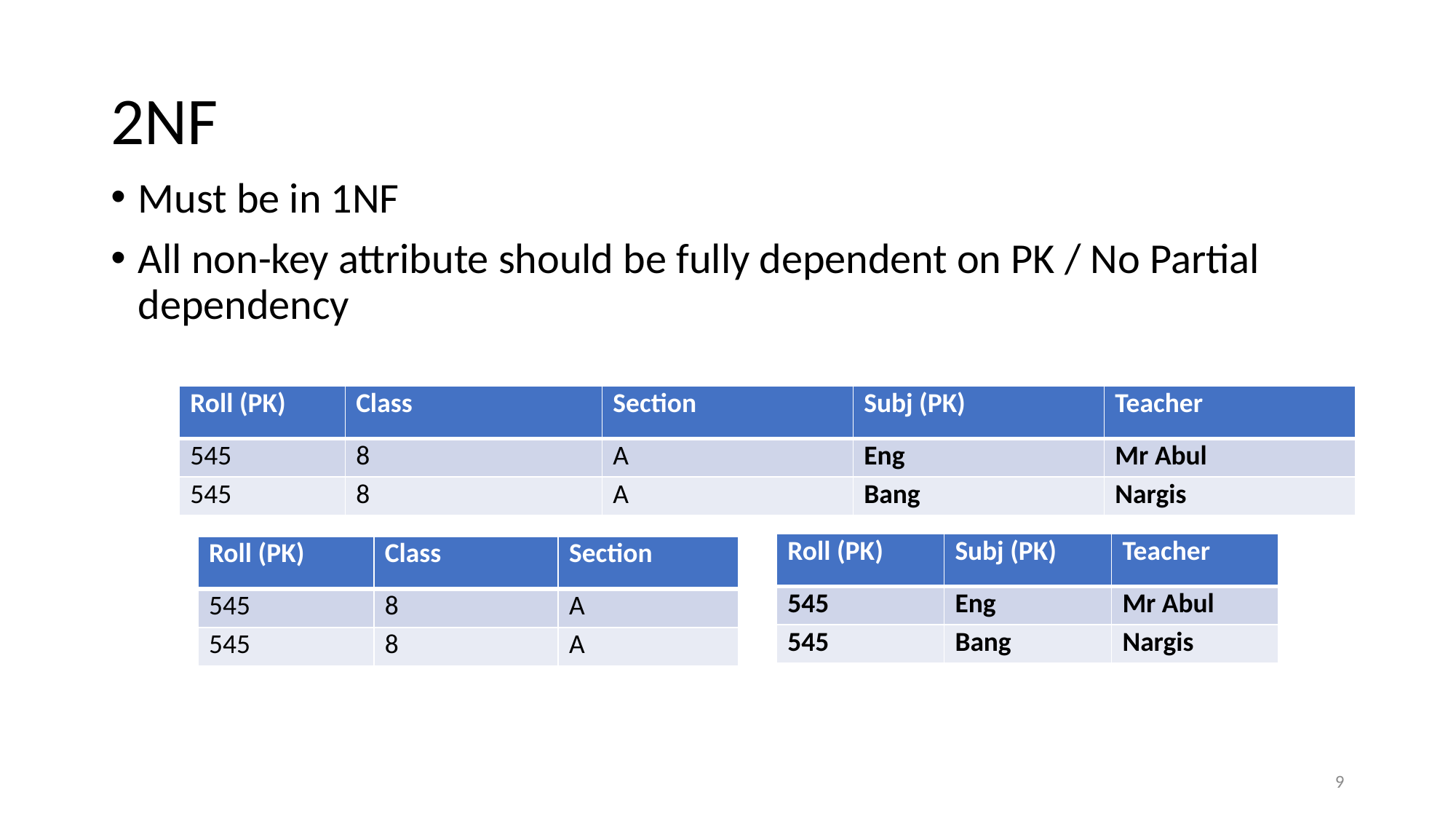

# 2NF
Must be in 1NF
All non-key attribute should be fully dependent on PK / No Partial dependency
| Roll (PK) | Class | Section | Subj (PK) | Teacher |
| --- | --- | --- | --- | --- |
| 545 | 8 | A | Eng | Mr Abul |
| 545 | 8 | A | Bang | Nargis |
| Roll (PK) | Subj (PK) | Teacher |
| --- | --- | --- |
| 545 | Eng | Mr Abul |
| 545 | Bang | Nargis |
| Roll (PK) | Class | Section |
| --- | --- | --- |
| 545 | 8 | A |
| 545 | 8 | A |
9